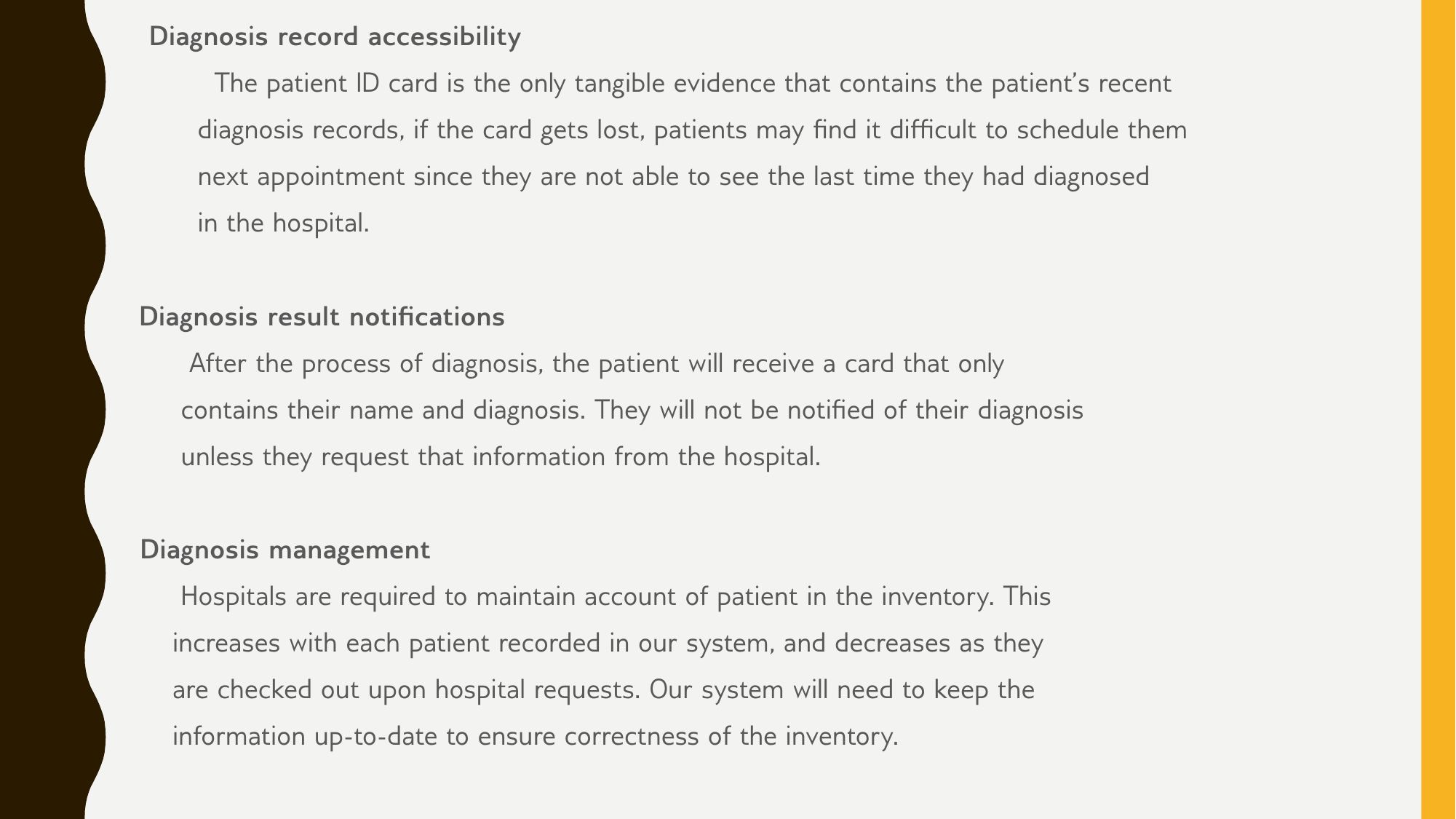

Diagnosis record accessibility
                    The patient ID card is the only tangible evidence that contains the patient’s recent
                  diagnosis records, if the card gets lost, patients may find it difficult to schedule them
                  next appointment since they are not able to see the last time they had diagnosed
                  in the hospital.

              Diagnosis result notifications
                 After the process of diagnosis, the patient will receive a card that only
                contains their name and diagnosis. They will not be notified of their diagnosis
                unless they request that information from the hospital.

             Diagnosis management
                Hospitals are required to maintain account of patient in the inventory. This
               increases with each patient recorded in our system, and decreases as they
               are checked out upon hospital requests. Our system will need to keep the
               information up-to-date to ensure correctness of the inventory.